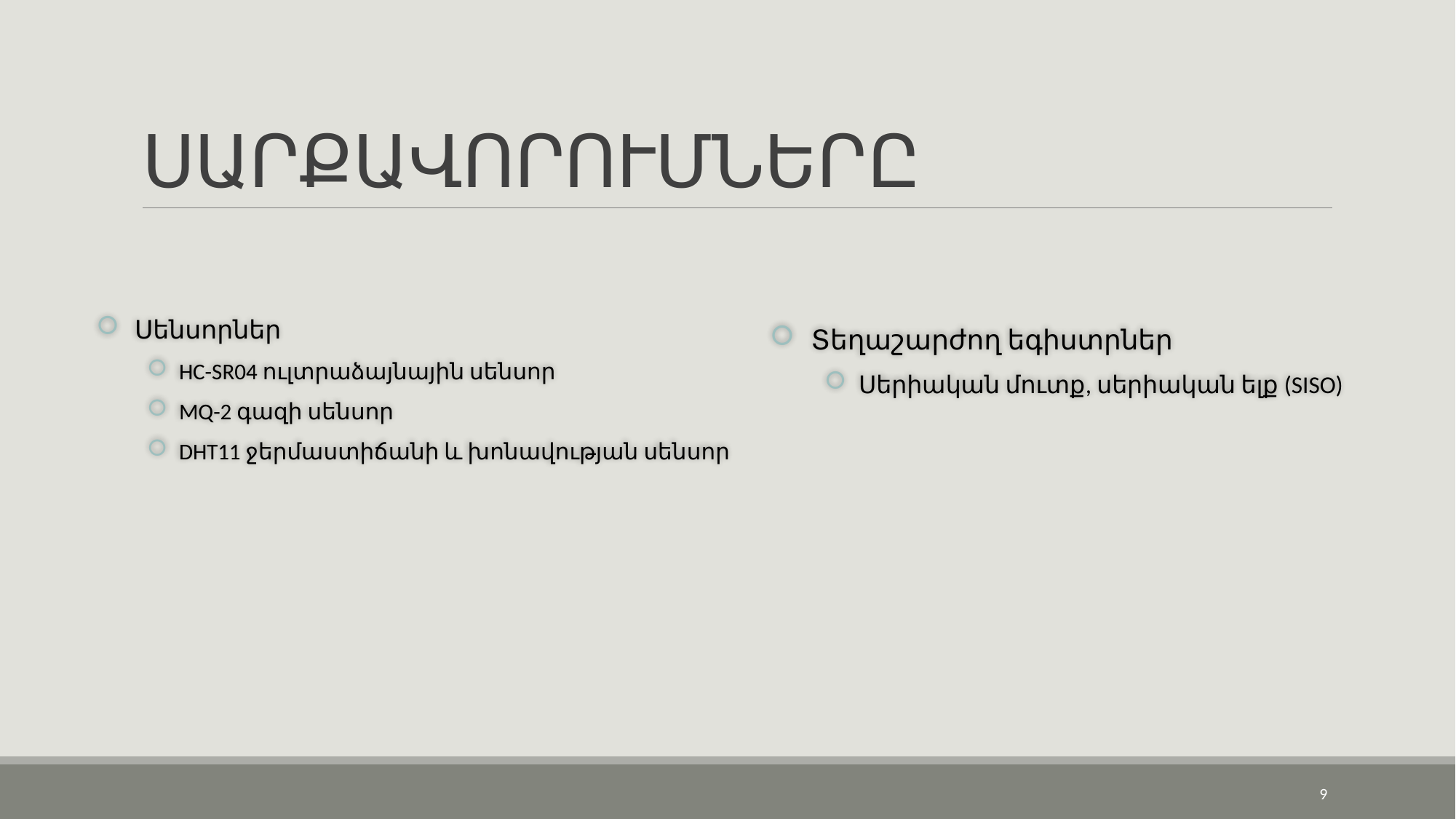

# ՍԱՐՔԱՎՈՐՈՒՄՆԵՐԸ
Սենսորներ
HC-SR04 ուլտրաձայնային սենսոր
MQ-2 գազի սենսոր
DHT11 ջերմաստիճանի և խոնավության սենսոր
Տեղաշարժող եգիստրներ
Սերիական մուտք, սերիական ելք (SISO)
9